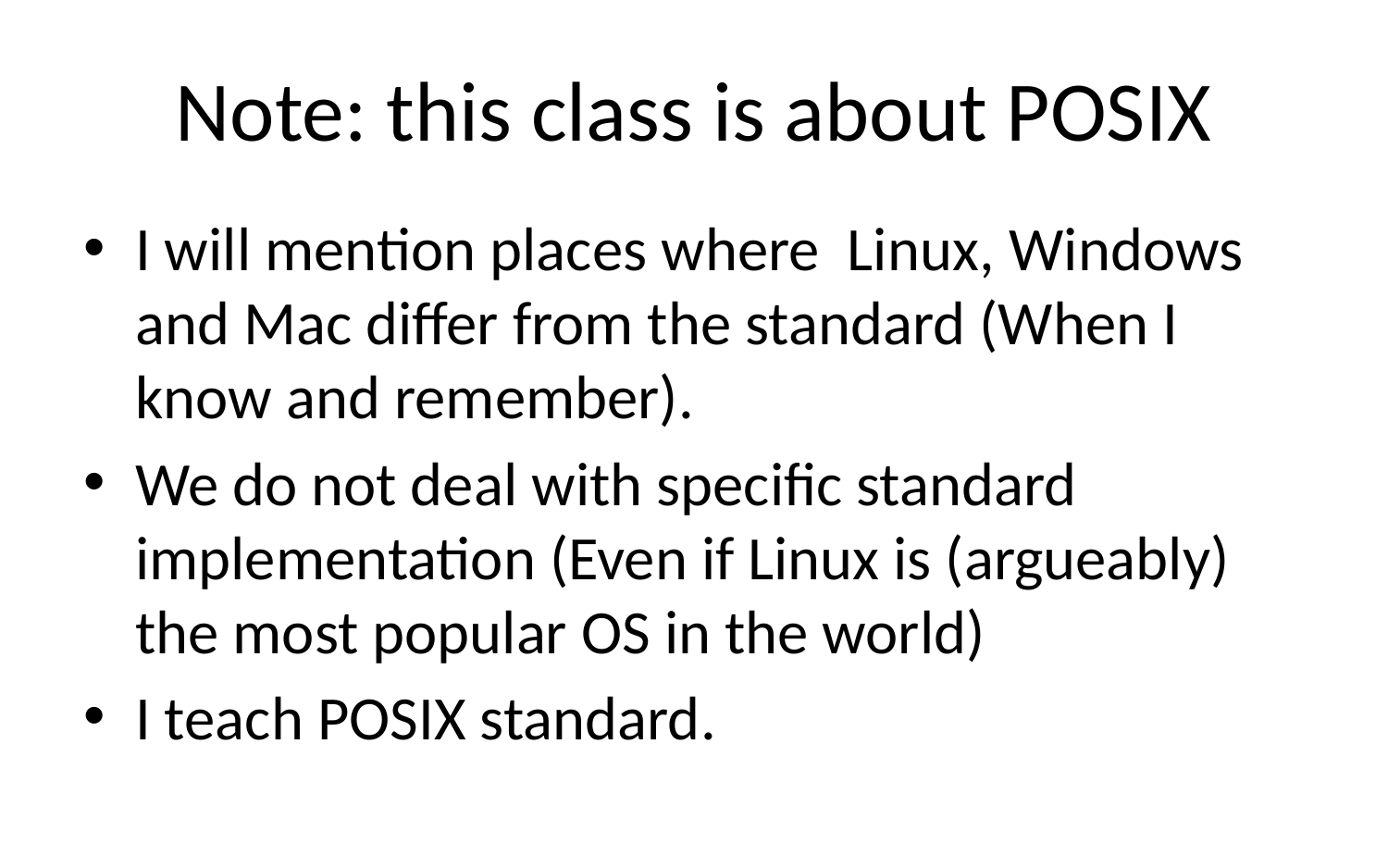

# Note: this class is about POSIX
I will mention places where  Linux, Windows and Mac differ from the standard (When I know and remember).
We do not deal with specific standard implementation (Even if Linux is (argueably) the most popular OS in the world)
I teach POSIX standard.